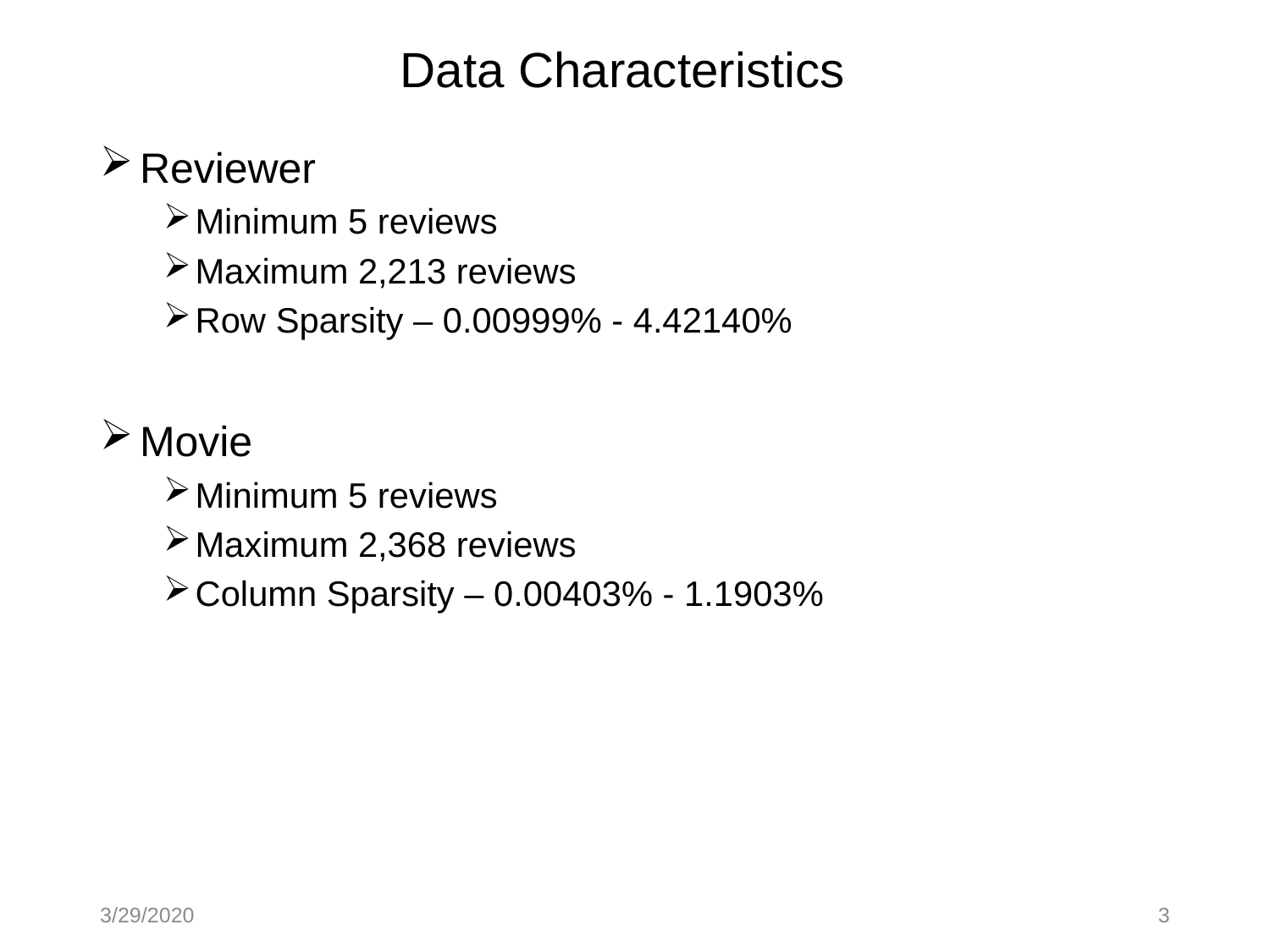

# Data Characteristics
Reviewer
Minimum 5 reviews
Maximum 2,213 reviews
Row Sparsity – 0.00999% - 4.42140%

Movie
Minimum 5 reviews
Maximum 2,368 reviews
Column Sparsity – 0.00403% - 1.1903%

3/29/2020
3